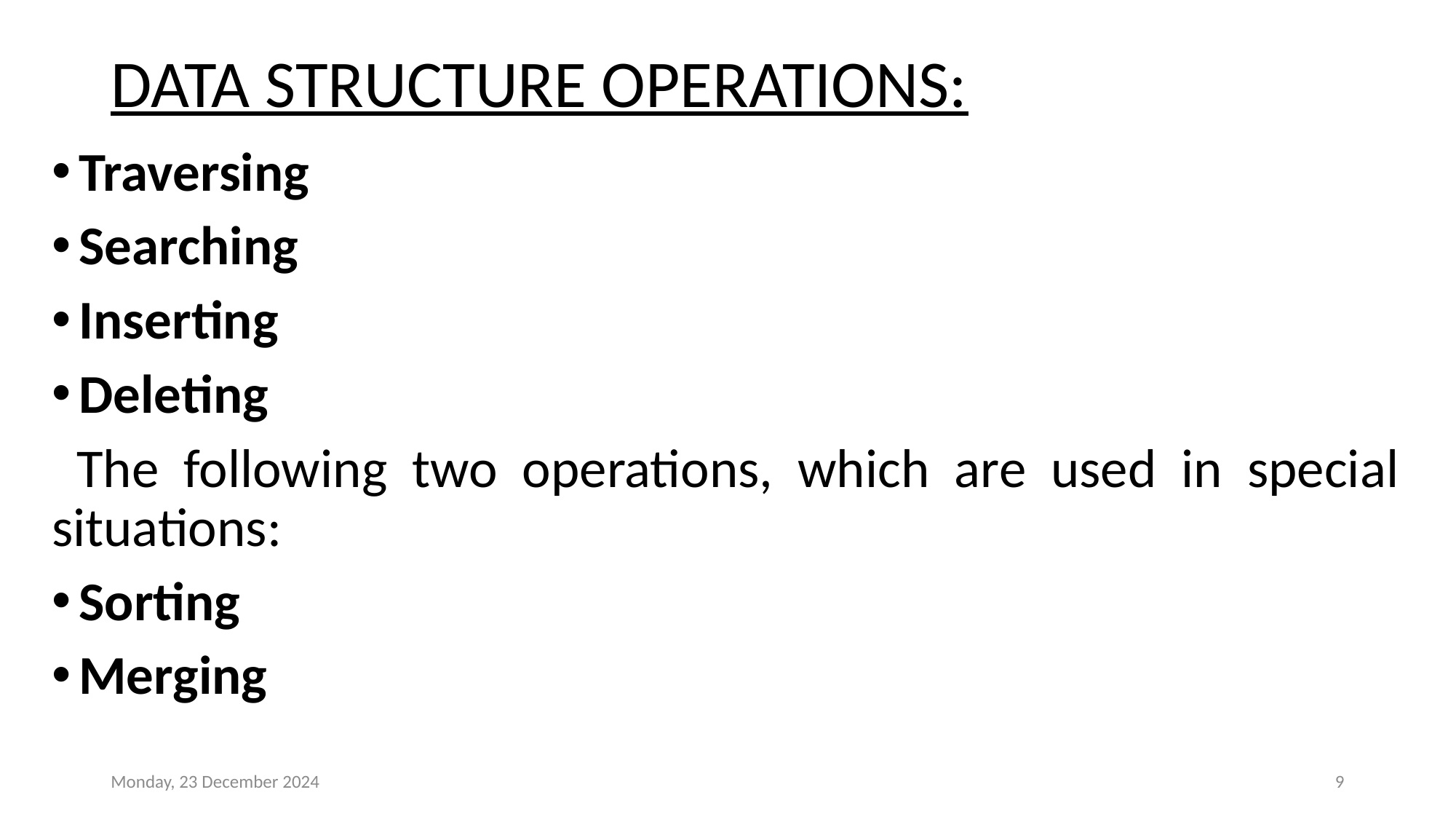

# DATA STRUCTURE OPERATIONS:
Traversing
Searching
Inserting
Deleting
 The following two operations, which are used in special situations:
Sorting
Merging
Monday, 23 December 2024
9